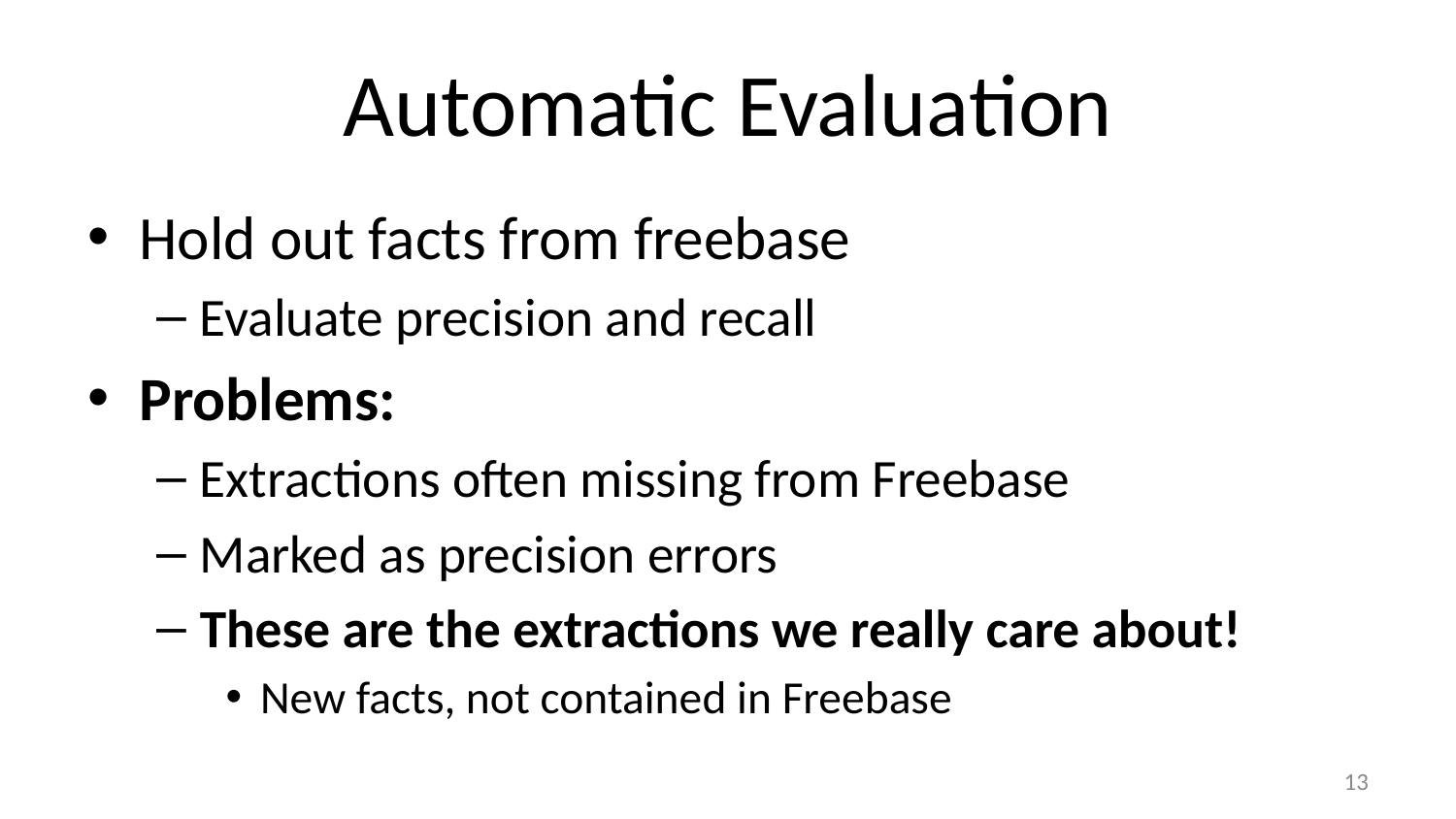

# Automatic Evaluation
Hold out facts from freebase
Evaluate precision and recall
Problems:
Extractions often missing from Freebase
Marked as precision errors
These are the extractions we really care about!
New facts, not contained in Freebase
13